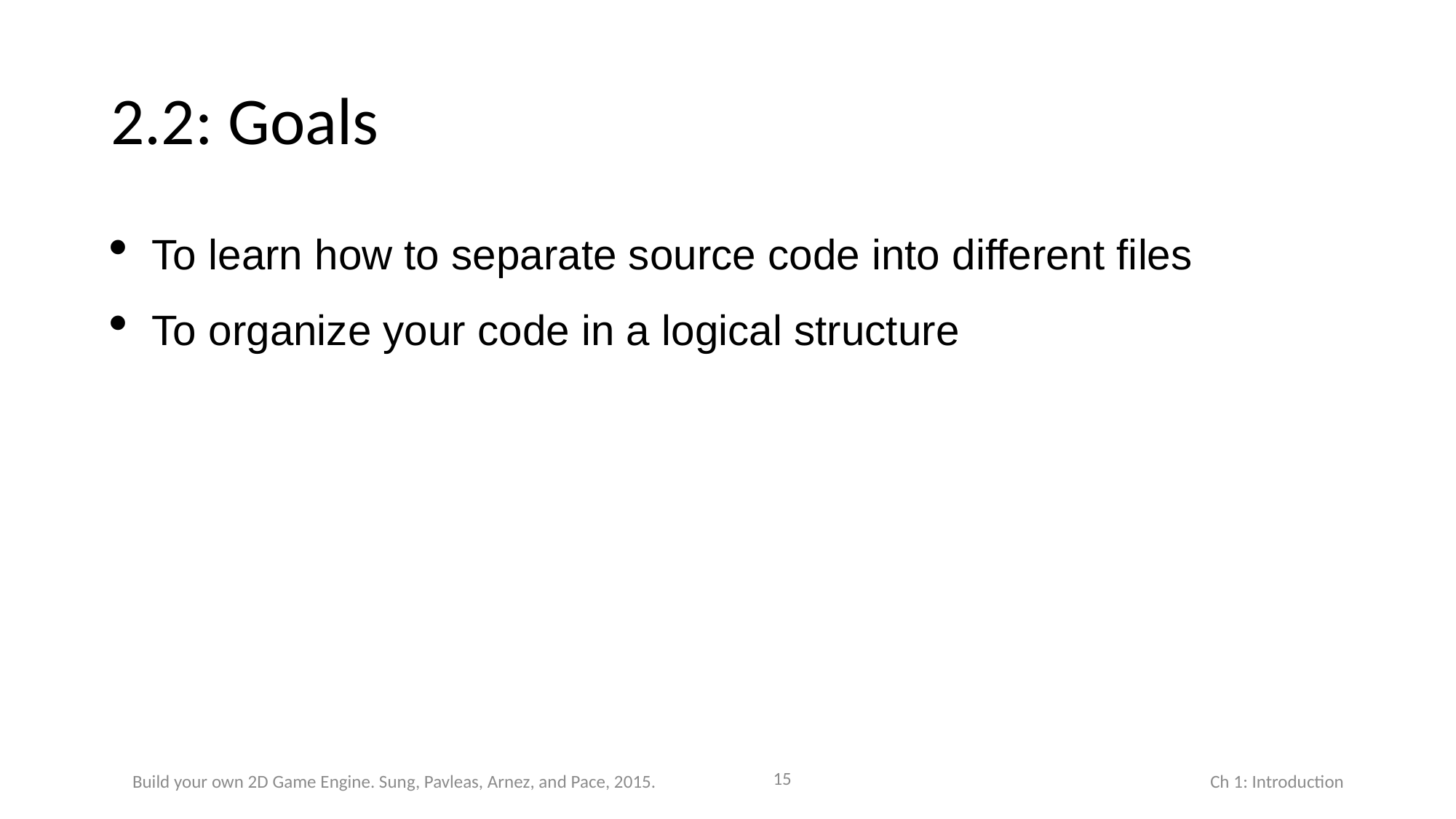

# 2.2: Goals
To learn how to separate source code into different files
To organize your code in a logical structure